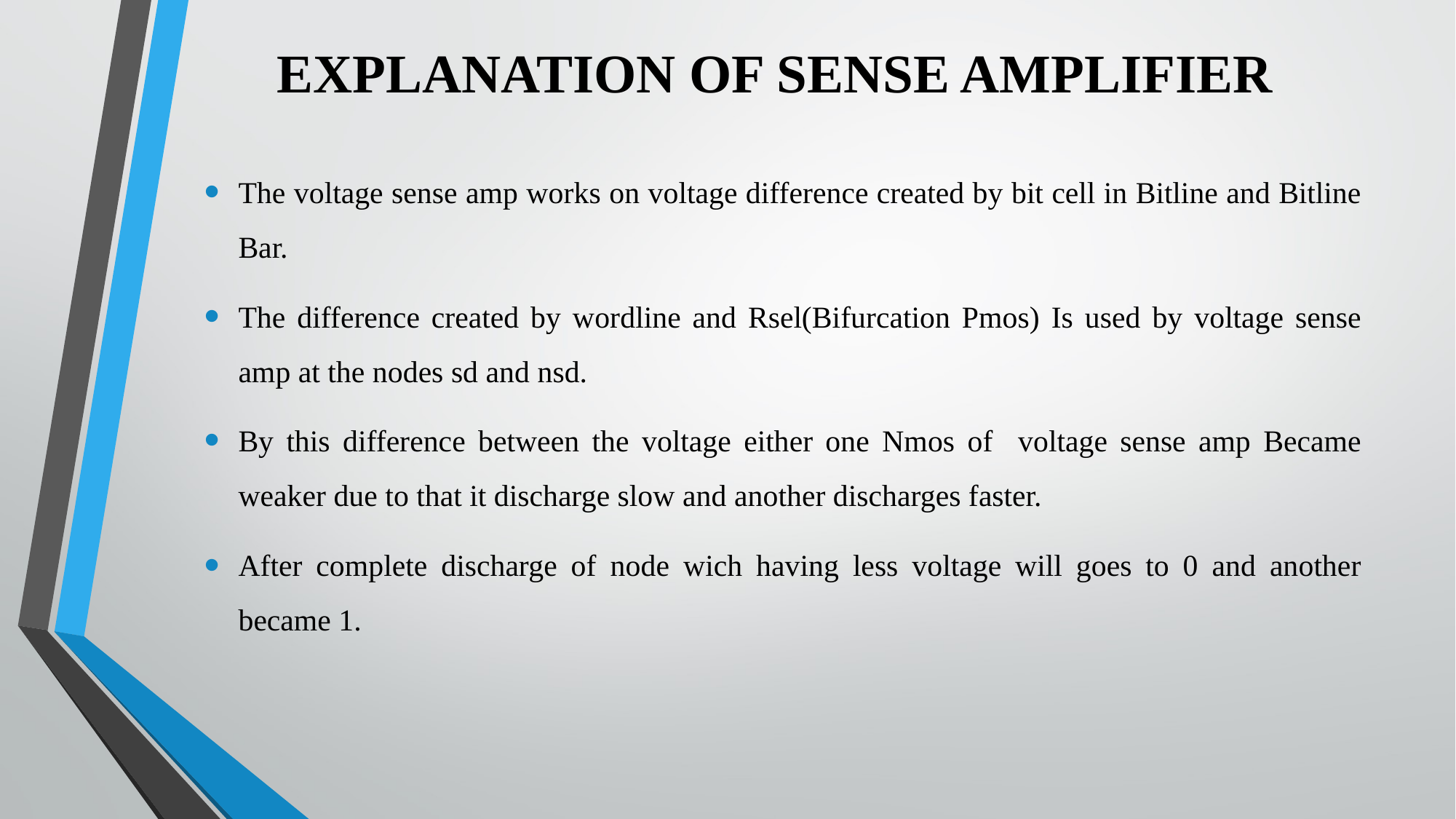

# EXPLANATION OF SENSE AMPLIFIER
The voltage sense amp works on voltage difference created by bit cell in Bitline and Bitline Bar.
The difference created by wordline and Rsel(Bifurcation Pmos) Is used by voltage sense amp at the nodes sd and nsd.
By this difference between the voltage either one Nmos of  voltage sense amp Became weaker due to that it discharge slow and another discharges faster.
After complete discharge of node wich having less voltage will goes to 0 and another became 1.